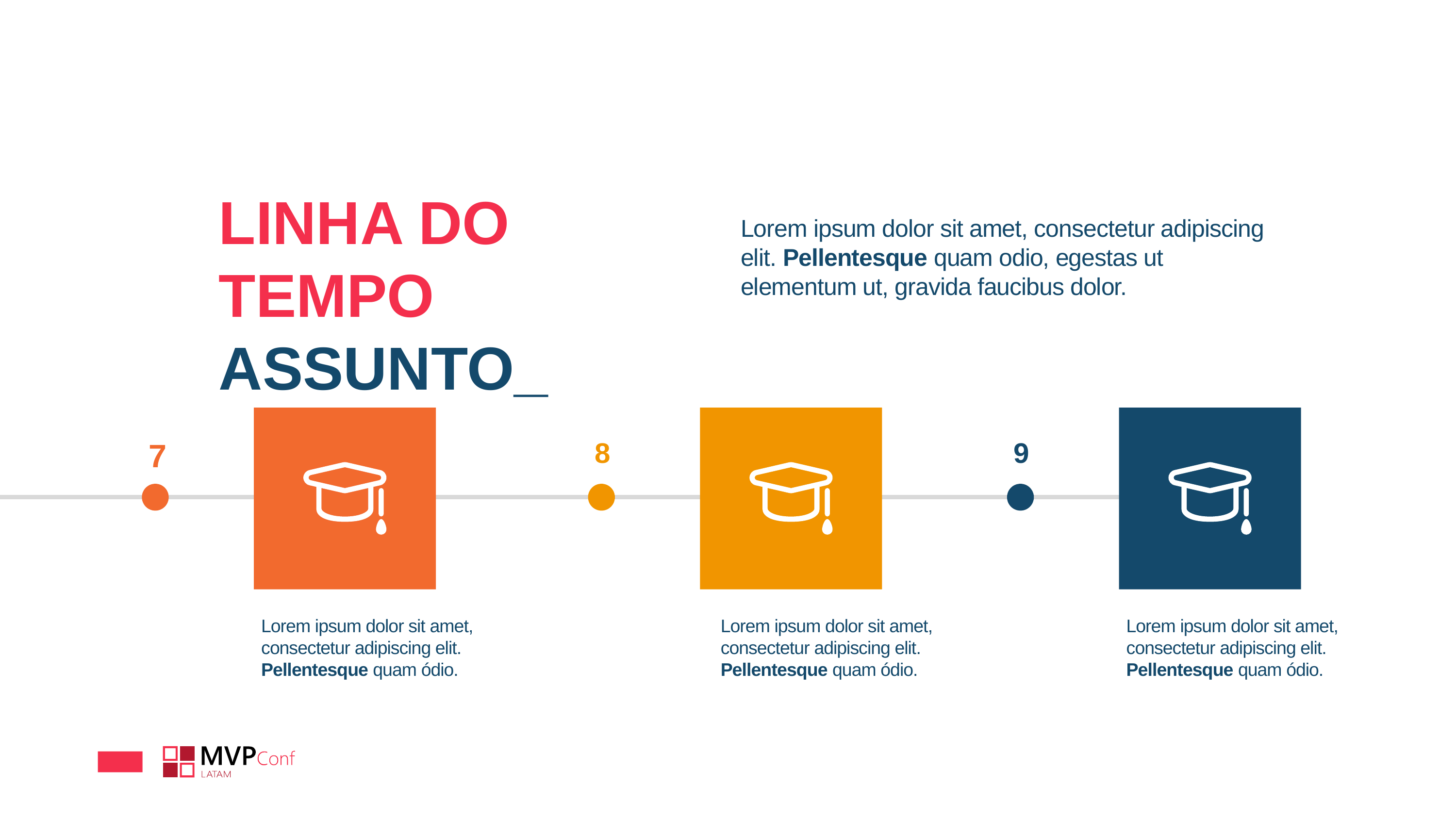

Para substituir os ícones dessa linha do tempo, você pode copiar o ícone desejado nos slides da seção “Ícones”, no fim desse template. Para manter as animações, selecione o ícone atual – vá na aba Animações > Pincel de animação e depois selecione o novo ícone que você escolheu para substituir. Isso garantirá que os elementos permaneçam com as animações da forma que estão. Depois você pode excluir o ícone antigo.

LINHA DO TEMPO
ASSUNTO_
Lorem ipsum dolor sit amet, consectetur adipiscing elit. Pellentesque quam odio, egestas ut elementum ut, gravida faucibus dolor.

7
8
9

Lorem ipsum dolor sit amet, consectetur adipiscing elit. Pellentesque quam ódio.
Lorem ipsum dolor sit amet, consectetur adipiscing elit. Pellentesque quam ódio.
Lorem ipsum dolor sit amet, consectetur adipiscing elit. Pellentesque quam ódio.